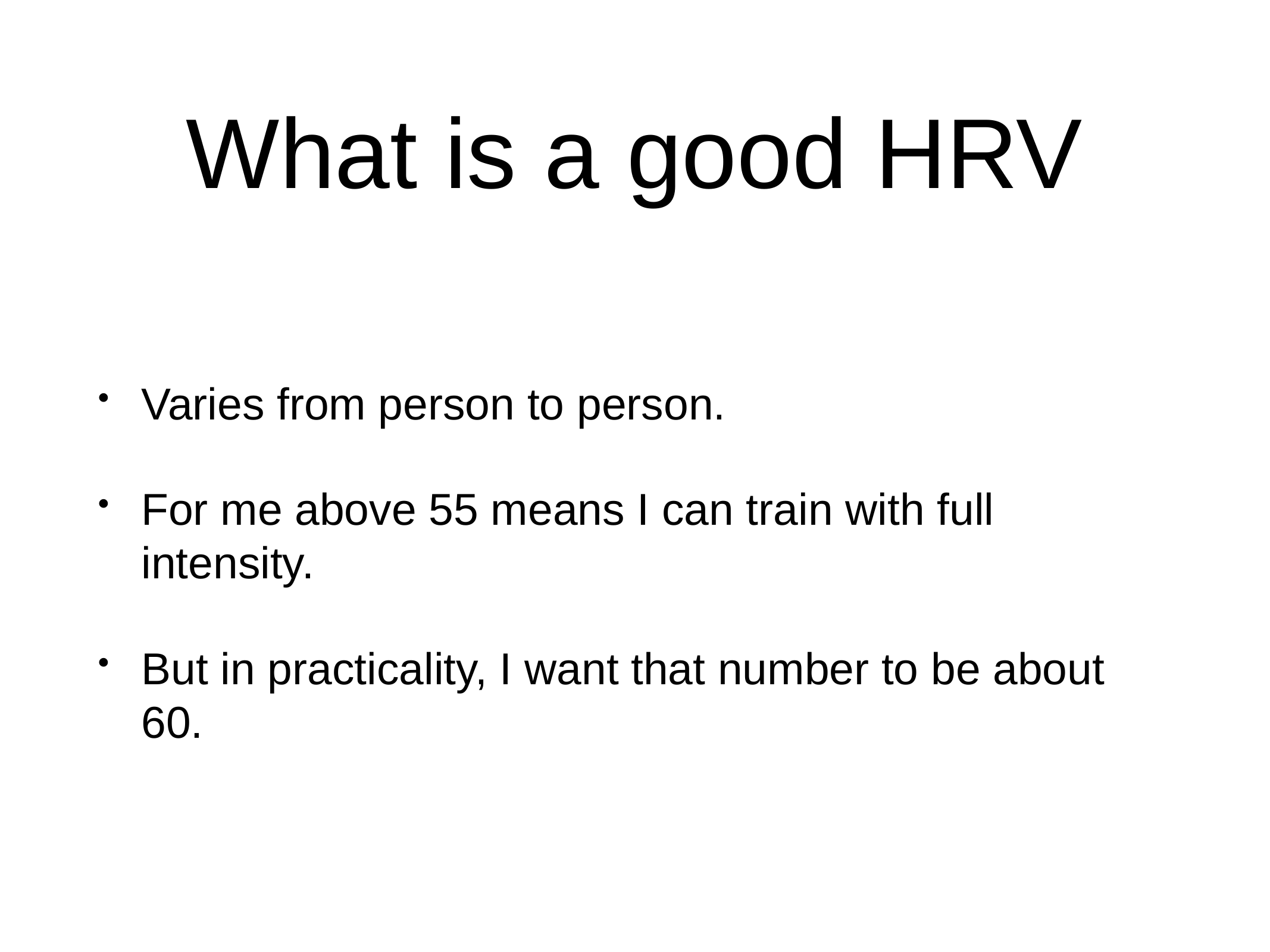

# What is a good HRV
Varies from person to person.
For me above 55 means I can train with full intensity.
But in practicality, I want that number to be about 60.